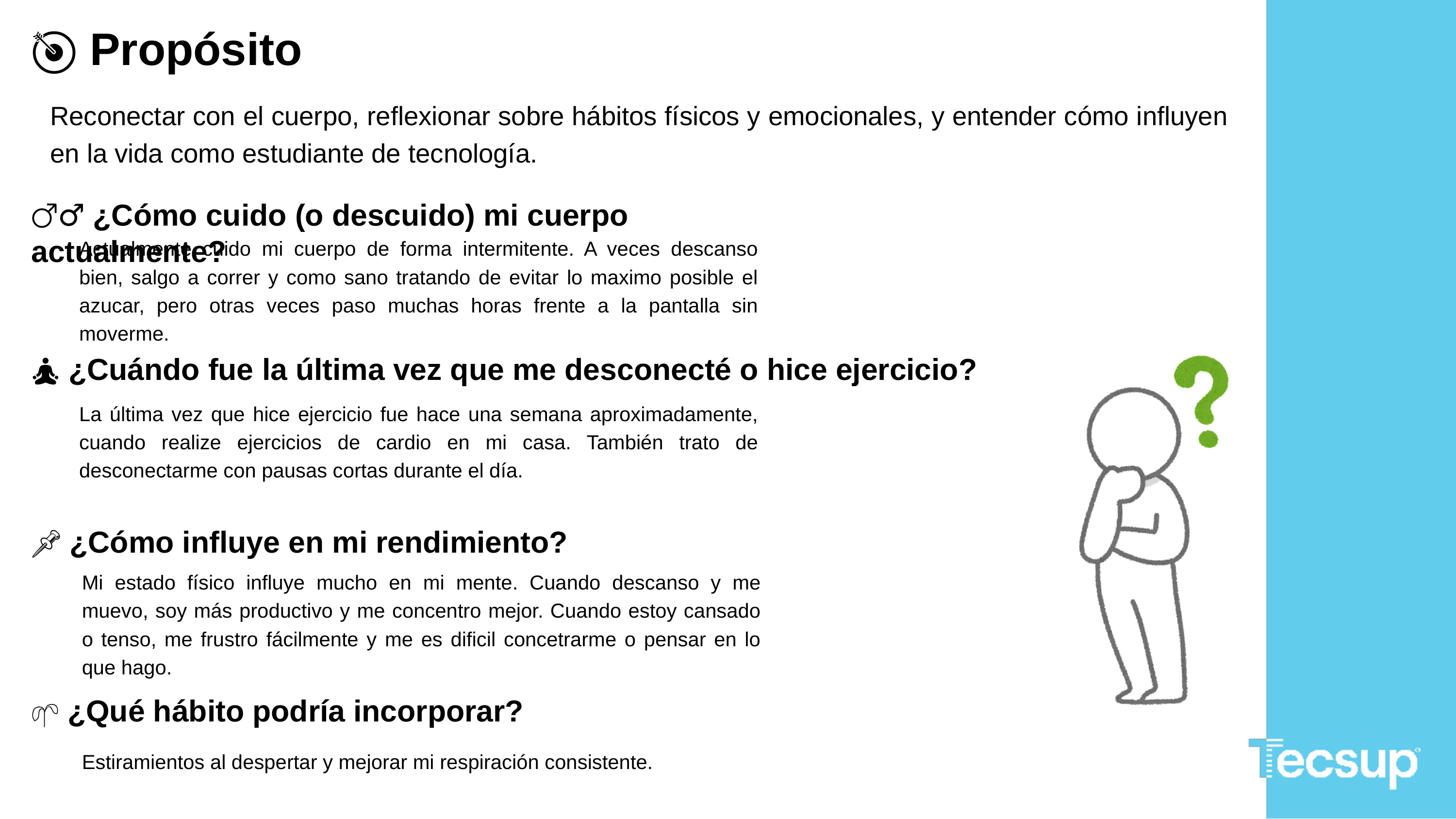

🎯 Propósito
Reconectar con el cuerpo, reflexionar sobre hábitos físicos y emocionales, y entender cómo influyen en la vida como estudiante de tecnología.
🧍‍♂️ ¿Cómo cuido (o descuido) mi cuerpo actualmente?
Actualmente cuido mi cuerpo de forma intermitente. A veces descanso bien, salgo a correr y como sano tratando de evitar lo maximo posible el azucar, pero otras veces paso muchas horas frente a la pantalla sin moverme.

🧘 ¿Cuándo fue la última vez que me desconecté o hice ejercicio?

La última vez que hice ejercicio fue hace una semana aproximadamente, cuando realize ejercicios de cardio en mi casa. También trato de desconectarme con pausas cortas durante el día.
📌 ¿Cómo influye en mi rendimiento?
Mi estado físico influye mucho en mi mente. Cuando descanso y me muevo, soy más productivo y me concentro mejor. Cuando estoy cansado o tenso, me frustro fácilmente y me es dificil concetrarme o pensar en lo que hago.
🌱 ¿Qué hábito podría incorporar?
Estiramientos al despertar y mejorar mi respiración consistente.